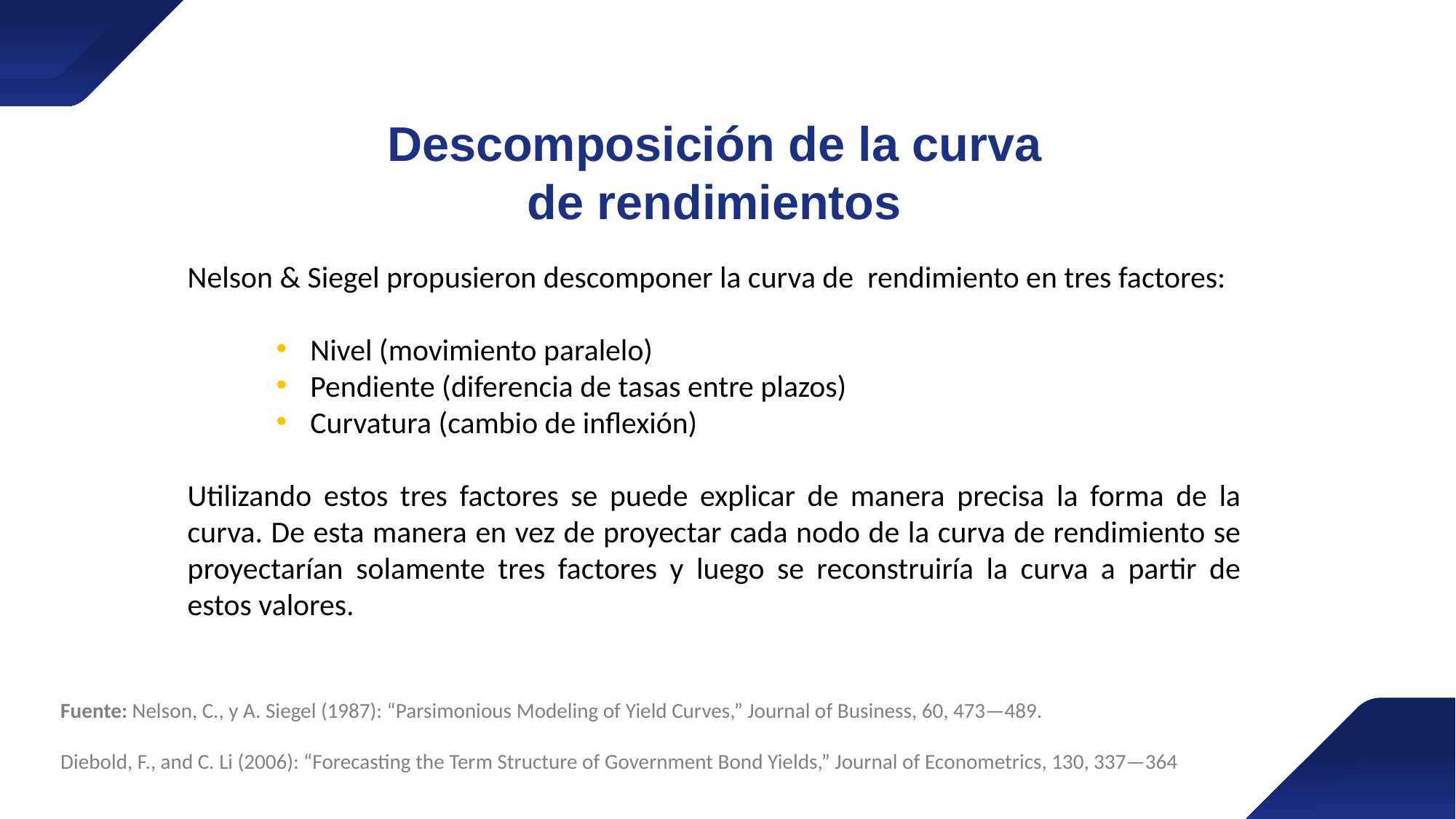

Descomposición de la curva de rendimientos
Nelson & Siegel propusieron descomponer la curva de  rendimiento en tres factores:

Nivel (movimiento paralelo)
Pendiente (diferencia de tasas entre plazos)
Curvatura (cambio de inflexión)

Utilizando estos tres factores se puede explicar de manera precisa la forma de la curva. De esta manera en vez de proyectar cada nodo de la curva de rendimiento se proyectarían solamente tres factores y luego se reconstruiría la curva a partir de estos valores.

Fuente: Nelson, C., y A. Siegel (1987): “Parsimonious Modeling of Yield Curves,” Journal of Business, 60, 473—489.

Diebold, F., and C. Li (2006): “Forecasting the Term Structure of Government Bond Yields,” Journal of Econometrics, 130, 337—364